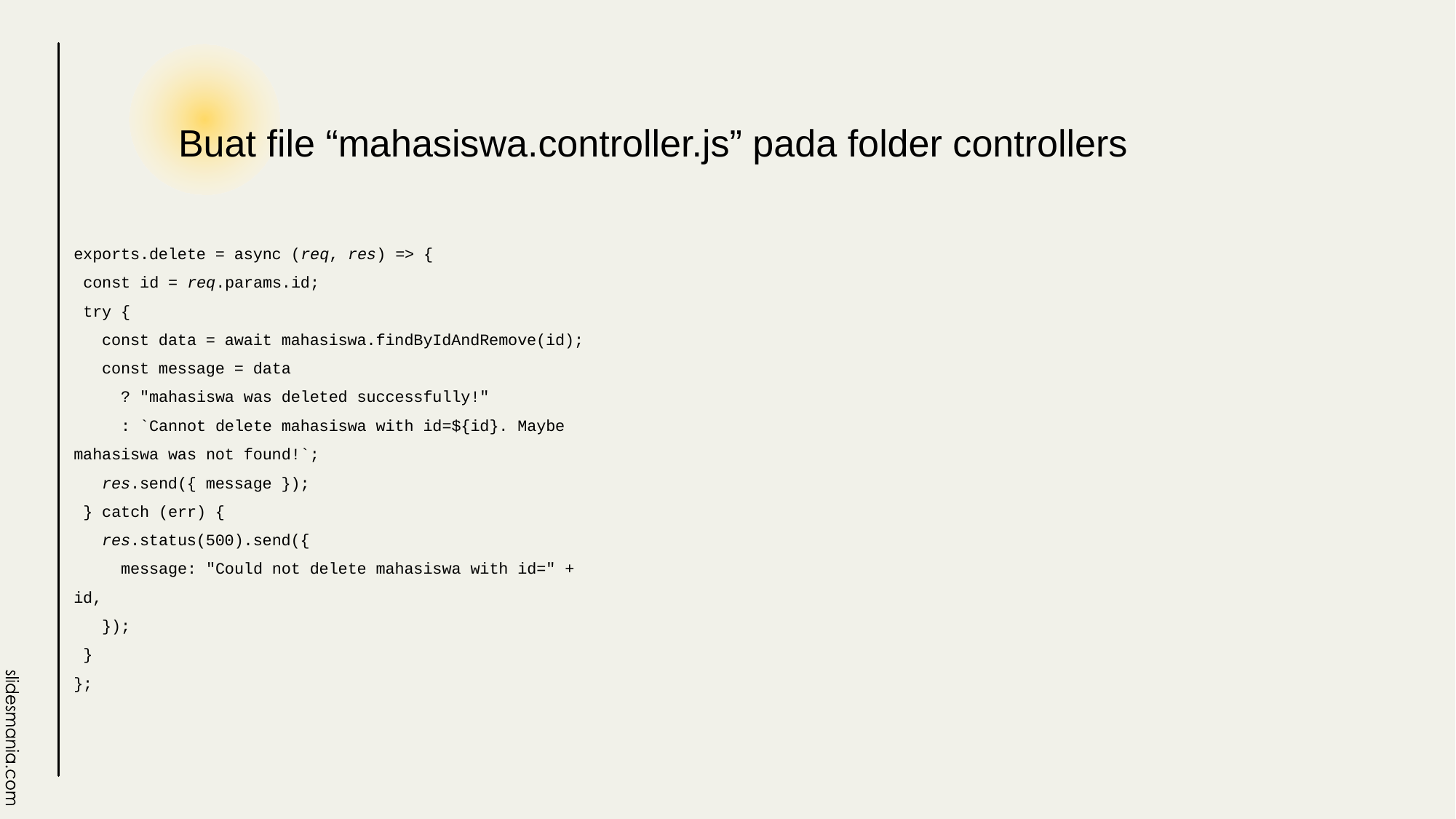

# Buat file “mahasiswa.controller.js” pada folder controllers
exports.delete = async (req, res) => {
 const id = req.params.id;
 try {
   const data = await mahasiswa.findByIdAndRemove(id);
   const message = data
     ? "mahasiswa was deleted successfully!"
     : `Cannot delete mahasiswa with id=${id}. Maybe mahasiswa was not found!`;
   res.send({ message });
 } catch (err) {
   res.status(500).send({
     message: "Could not delete mahasiswa with id=" + id,
   });
 }
};